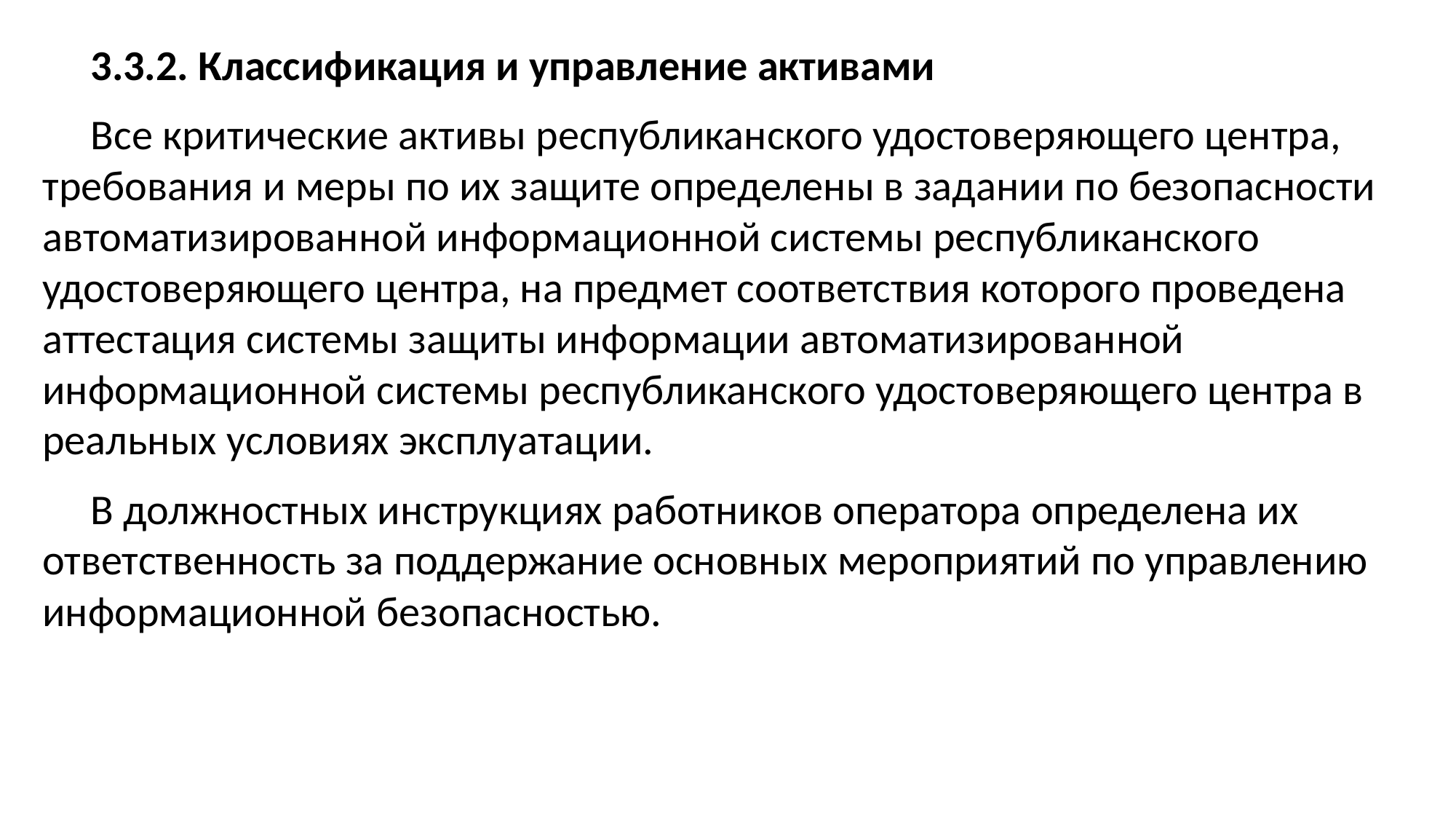

3.3.2. Классификация и управление активами
Все критические активы республиканского удостоверяющего центра, требования и меры по их защите определены в задании по безопасности автоматизированной информационной системы республиканского удостоверяющего центра, на предмет соответствия которого проведена аттестация системы защиты информации автоматизированной информационной системы республиканского удостоверяющего центра в реальных условиях эксплуатации.
В должностных инструкциях работников оператора определена их ответственность за поддержание основных мероприятий по управлению информационной безопасностью.